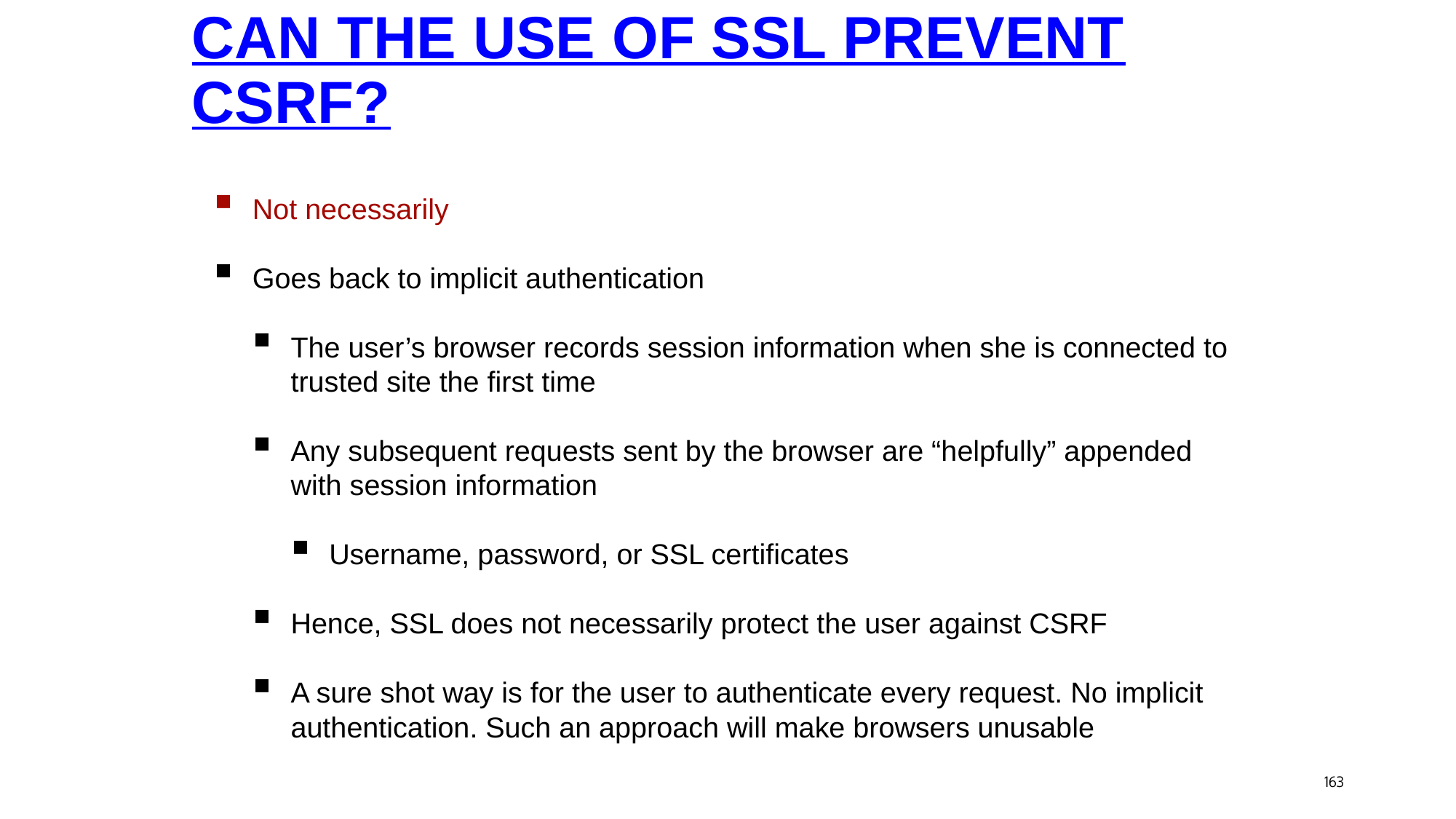

# Can the use of SSL prevent CSRF?
Not necessarily

Goes back to implicit authentication

The user’s browser records session information when she is connected to trusted site the first time

Any subsequent requests sent by the browser are “helpfully” appended with session information

Username, password, or SSL certificates

Hence, SSL does not necessarily protect the user against CSRF

A sure shot way is for the user to authenticate every request. No implicit authentication. Such an approach will make browsers unusable
163